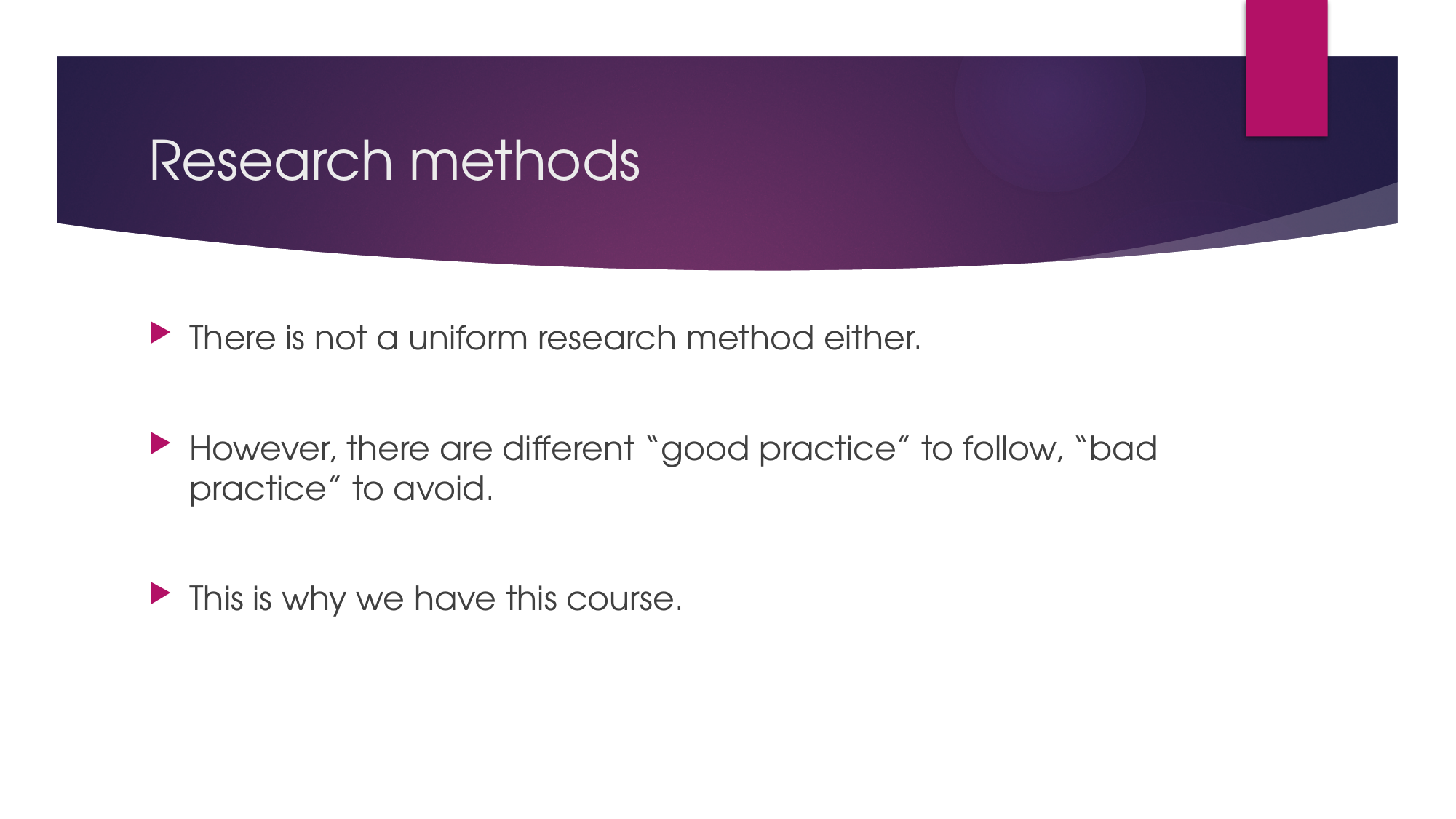

# Research methods
There is not a uniform research method either.

However, there are different “good practice” to follow, “bad practice” to avoid.

This is why we have this course.